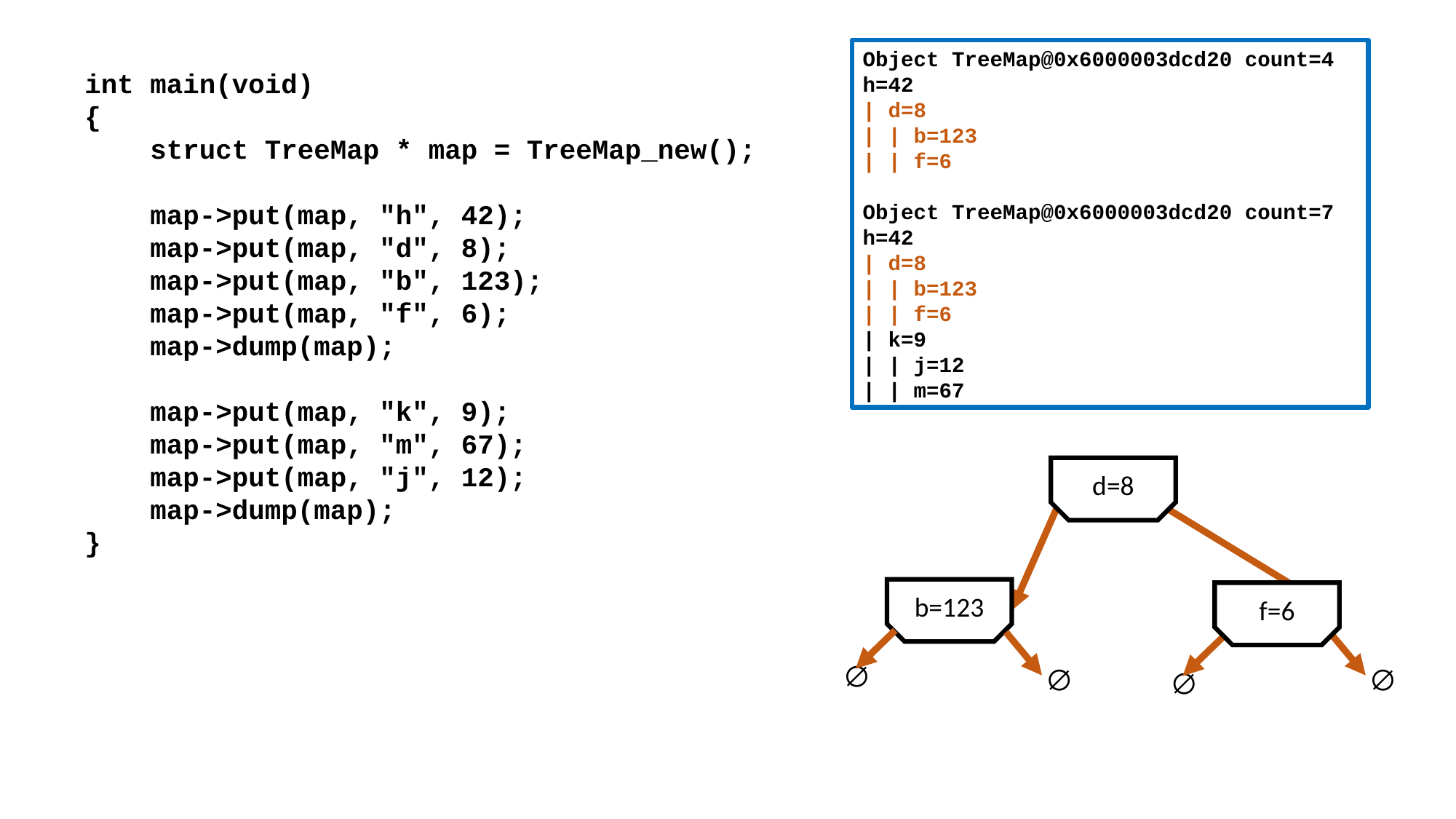

Object TreeMap@0x6000003dcd20 count=4
h=42
| d=8
| | b=123
| | f=6

Object TreeMap@0x6000003dcd20 count=7
h=42
| d=8
| | b=123
| | f=6
| k=9
| | j=12
| | m=67
int main(void)
{
    struct TreeMap * map = TreeMap_new();

    map->put(map, "h", 42);
    map->put(map, "d", 8);
    map->put(map, "b", 123);
    map->put(map, "f", 6);
    map->dump(map);

    map->put(map, "k", 9);
    map->put(map, "m", 67);
    map->put(map, "j", 12);
    map->dump(map);
}
d=8
b=123
f=6
∅
∅
∅
∅